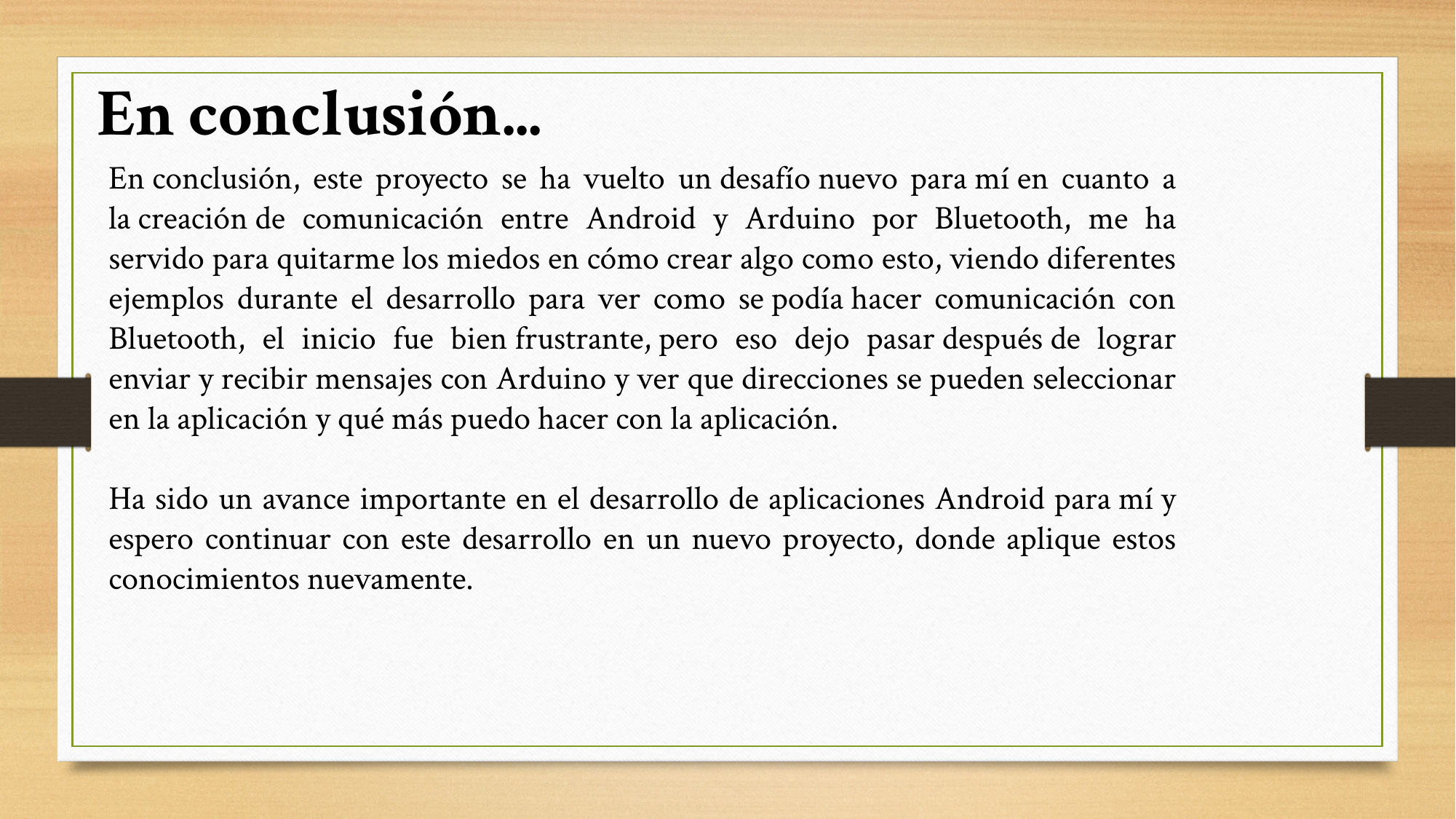

En conclusión...
En conclusión, este proyecto se ha vuelto un desafío nuevo para mí en cuanto a la creación de comunicación entre Android y Arduino por Bluetooth, me ha servido para quitarme los miedos en cómo crear algo como esto, viendo diferentes ejemplos durante el desarrollo para ver como se podía hacer comunicación con Bluetooth, el inicio fue bien frustrante, pero eso dejo pasar después de lograr enviar y recibir mensajes con Arduino y ver que direcciones se pueden seleccionar en la aplicación y qué más puedo hacer con la aplicación.

Ha sido un avance importante en el desarrollo de aplicaciones Android para mí y espero continuar con este desarrollo en un nuevo proyecto, donde aplique estos conocimientos nuevamente.